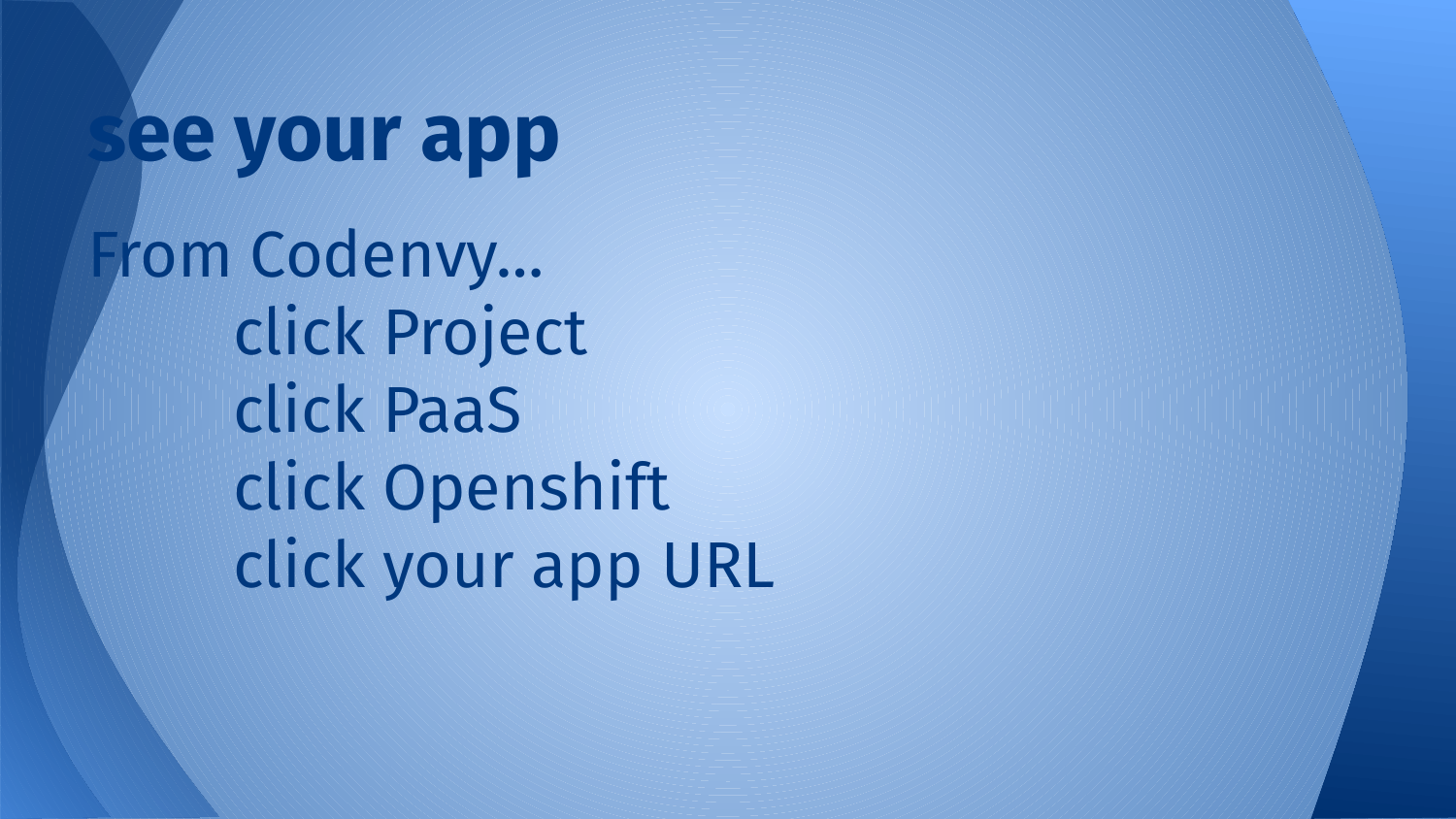

# see your app
From Codenvy…
	click Project
	click PaaS
	click Openshift
	click your app URL